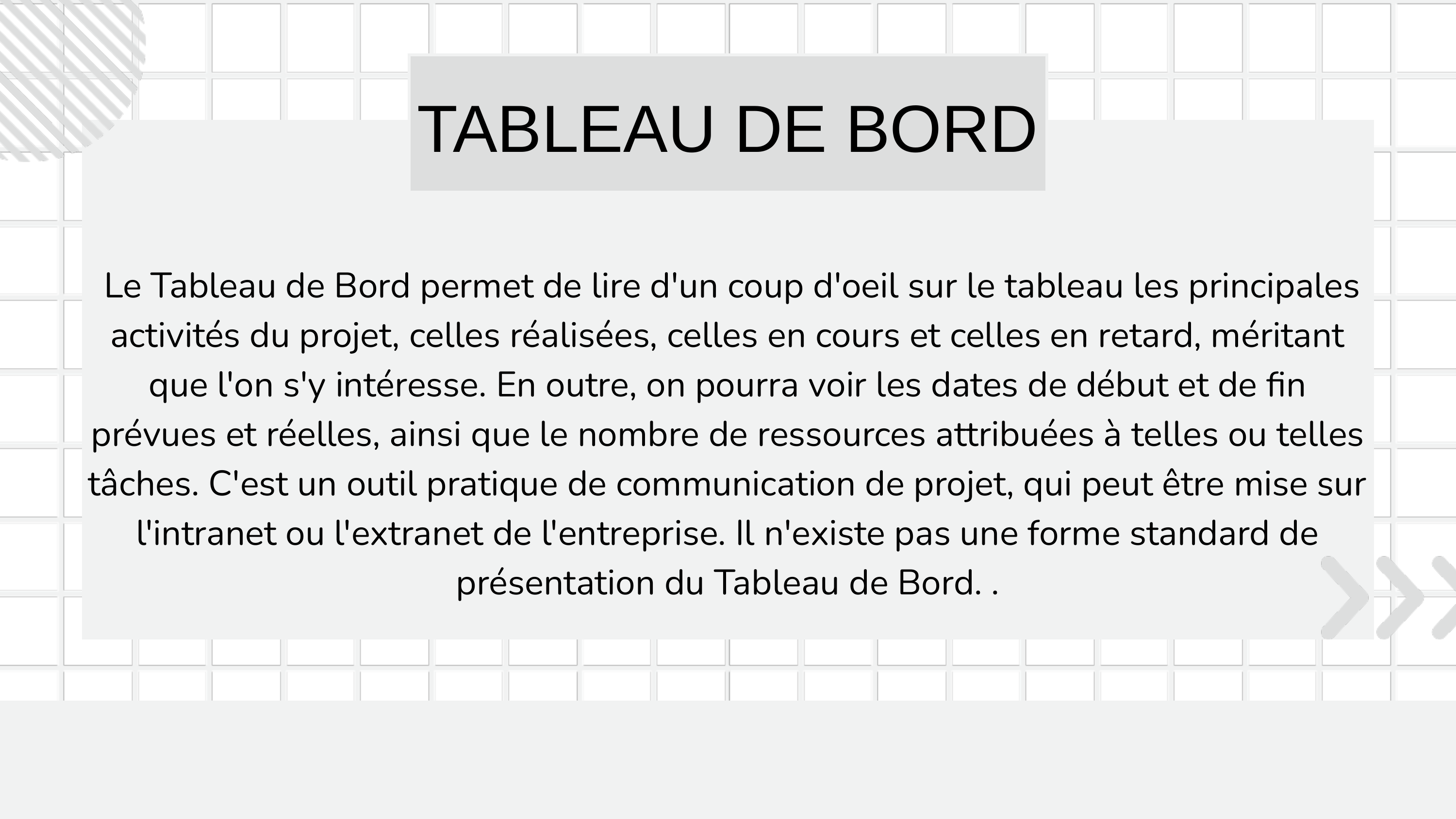

TABLEAU DE BORD

 Le Tableau de Bord permet de lire d'un coup d'oeil sur le tableau les principales activités du projet, celles réalisées, celles en cours et celles en retard, méritant que l'on s'y intéresse. En outre, on pourra voir les dates de début et de fin prévues et réelles, ainsi que le nombre de ressources attribuées à telles ou telles tâches. C'est un outil pratique de communication de projet, qui peut être mise sur l'intranet ou l'extranet de l'entreprise. Il n'existe pas une forme standard de présentation du Tableau de Bord. .